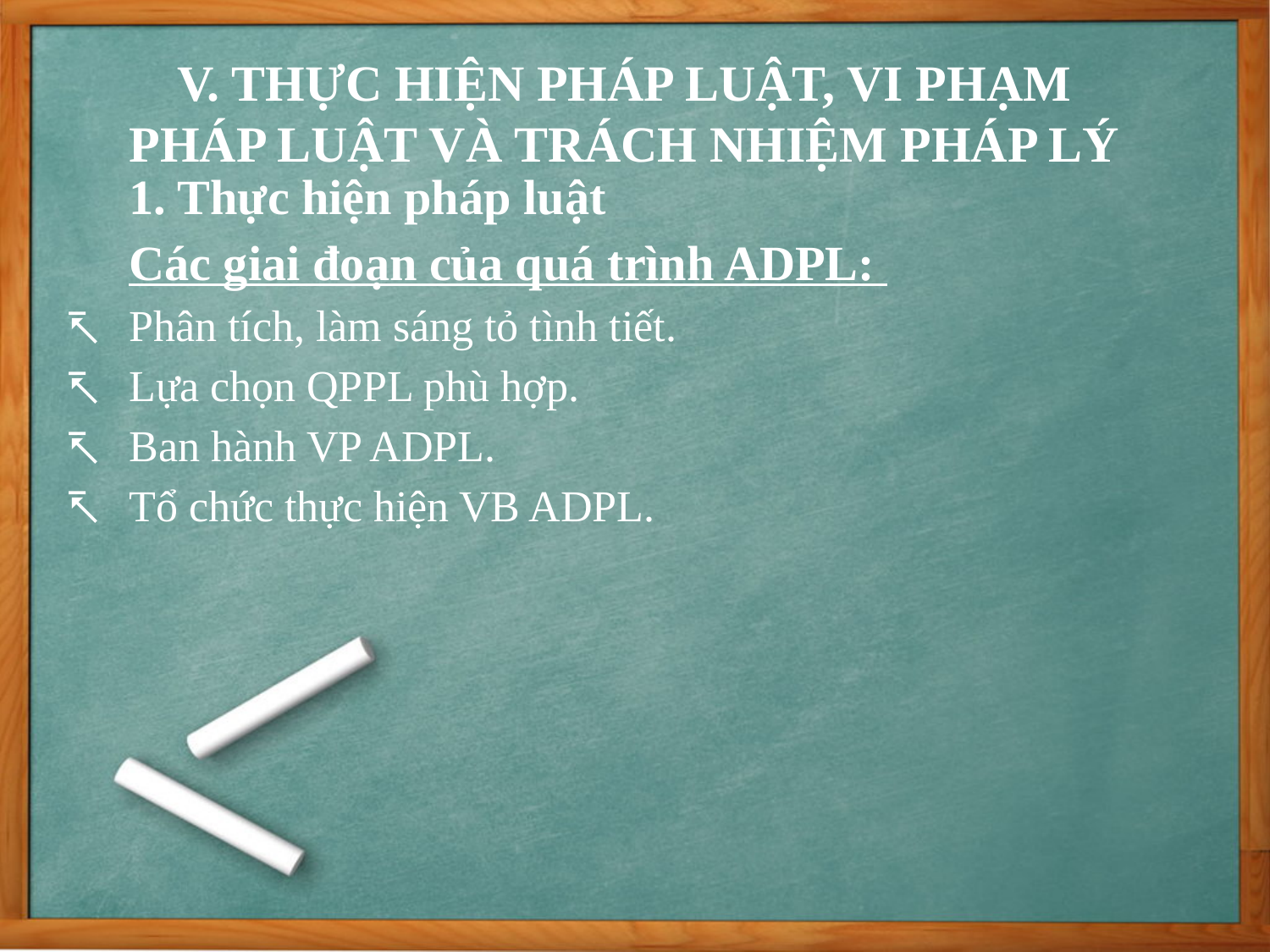

V. THỰC HIỆN PHÁP LUẬT, VI PHẠM PHÁP LUẬT VÀ TRÁCH NHIỆM PHÁP LÝ
1. Thực hiện pháp luật
Các giai đoạn của quá trình ADPL:
Phân tích, làm sáng tỏ tình tiết.
Lựa chọn QPPL phù hợp.
Ban hành VP ADPL.
Tổ chức thực hiện VB ADPL.